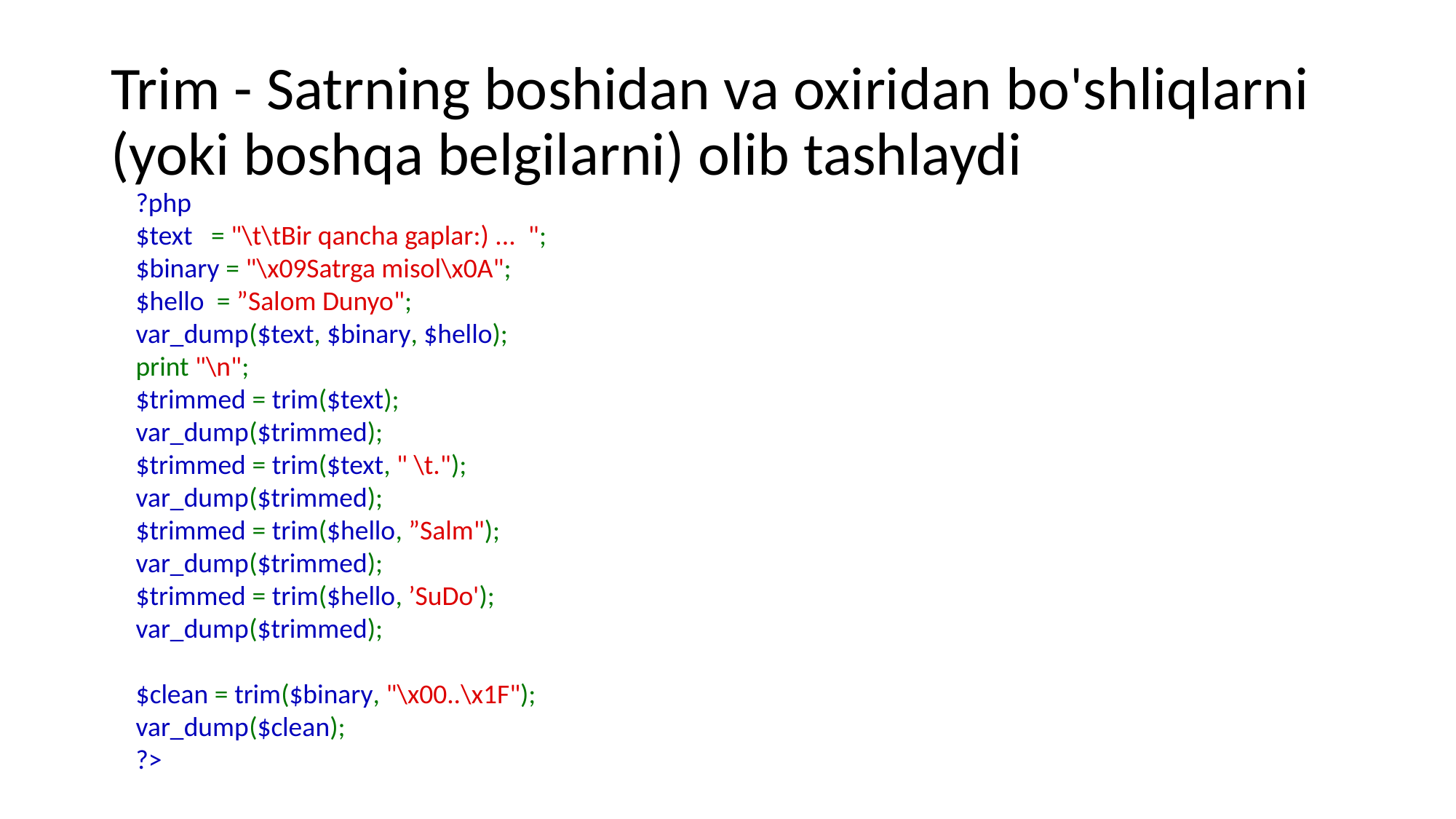

# Trim - Satrning boshidan va oxiridan bo'shliqlarni (yoki boshqa belgilarni) olib tashlaydi
?php
$text   = "\t\tBir qancha gaplar:) ...  ";
$binary = "\x09Satrga misol\x0A";
$hello  = ”Salom Dunyo";
var_dump($text, $binary, $hello);
print "\n";
$trimmed = trim($text);
var_dump($trimmed);
$trimmed = trim($text, " \t.");
var_dump($trimmed);
$trimmed = trim($hello, ”Salm");
var_dump($trimmed);
$trimmed = trim($hello, ’SuDo');
var_dump($trimmed);
$clean = trim($binary, "\x00..\x1F");
var_dump($clean);
?>